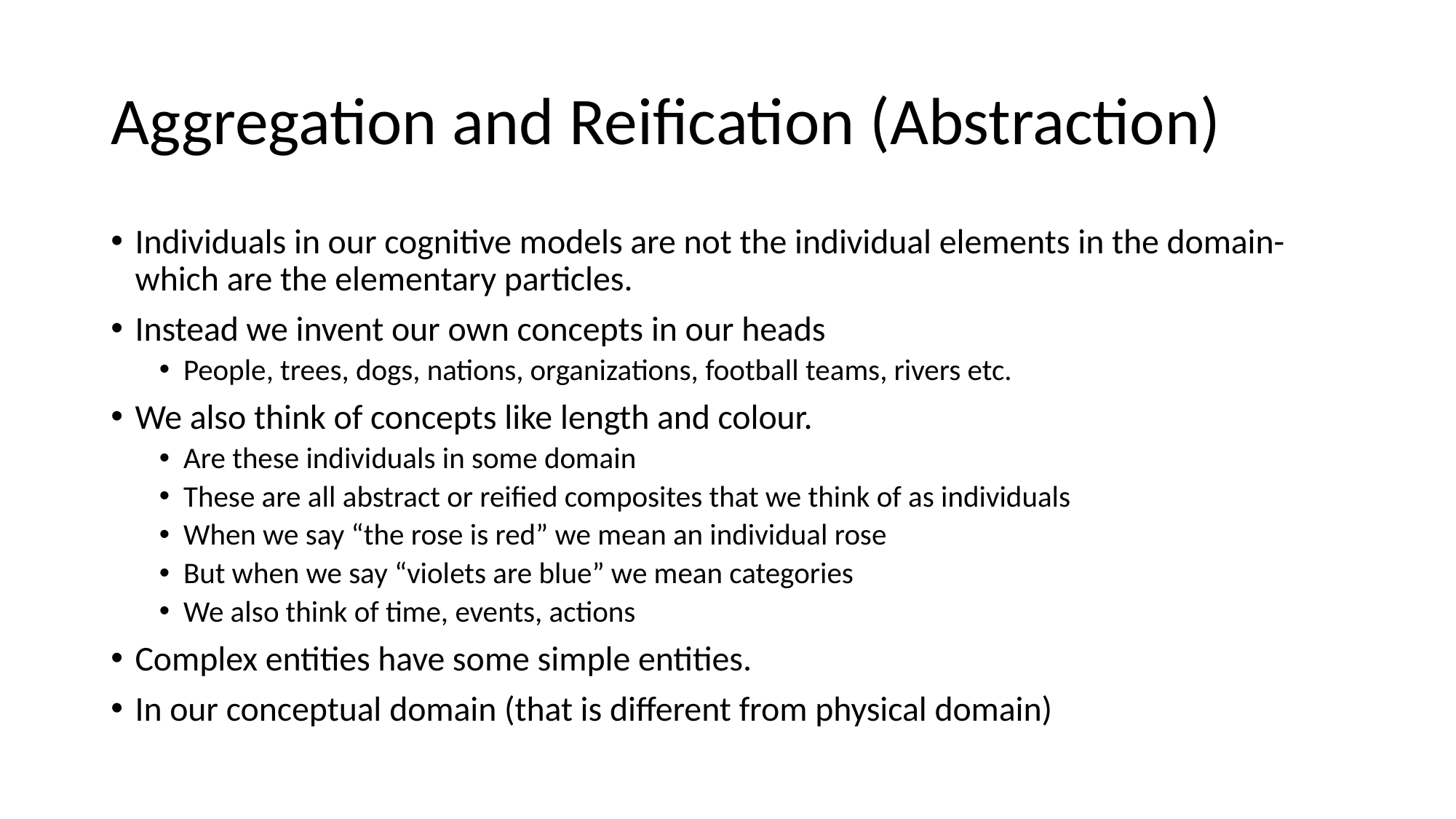

# Aggregation and Reification (Abstraction)
Individuals in our cognitive models are not the individual elements in the domain- which are the elementary particles.
Instead we invent our own concepts in our heads
People, trees, dogs, nations, organizations, football teams, rivers etc.
We also think of concepts like length and colour.
Are these individuals in some domain
These are all abstract or reified composites that we think of as individuals
When we say “the rose is red” we mean an individual rose
But when we say “violets are blue” we mean categories
We also think of time, events, actions
Complex entities have some simple entities.
In our conceptual domain (that is different from physical domain)